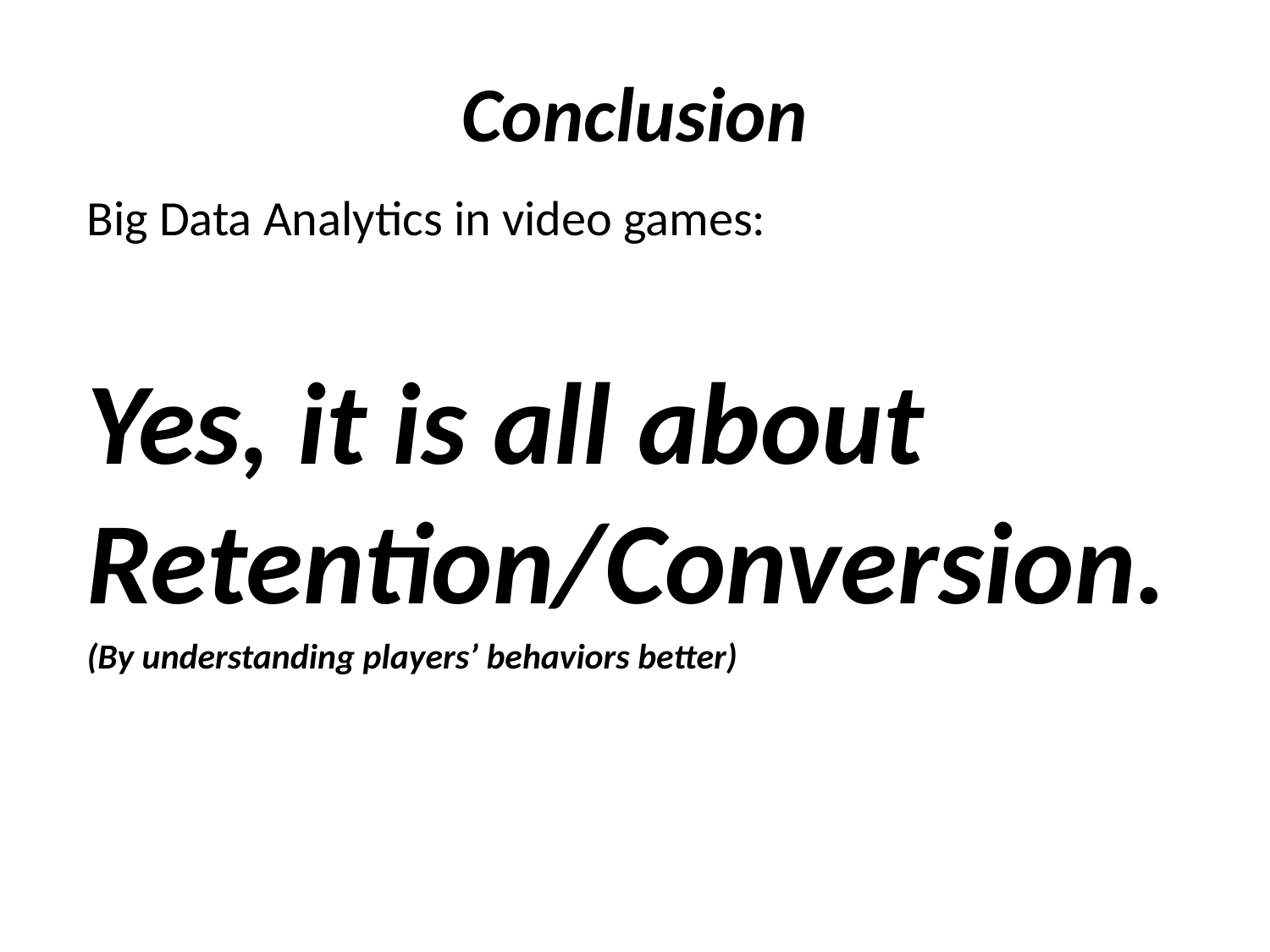

# Conclusion
Big Data Analytics in video games:

Yes, it is all about Retention/Conversion.
(By understanding players’ behaviors better)